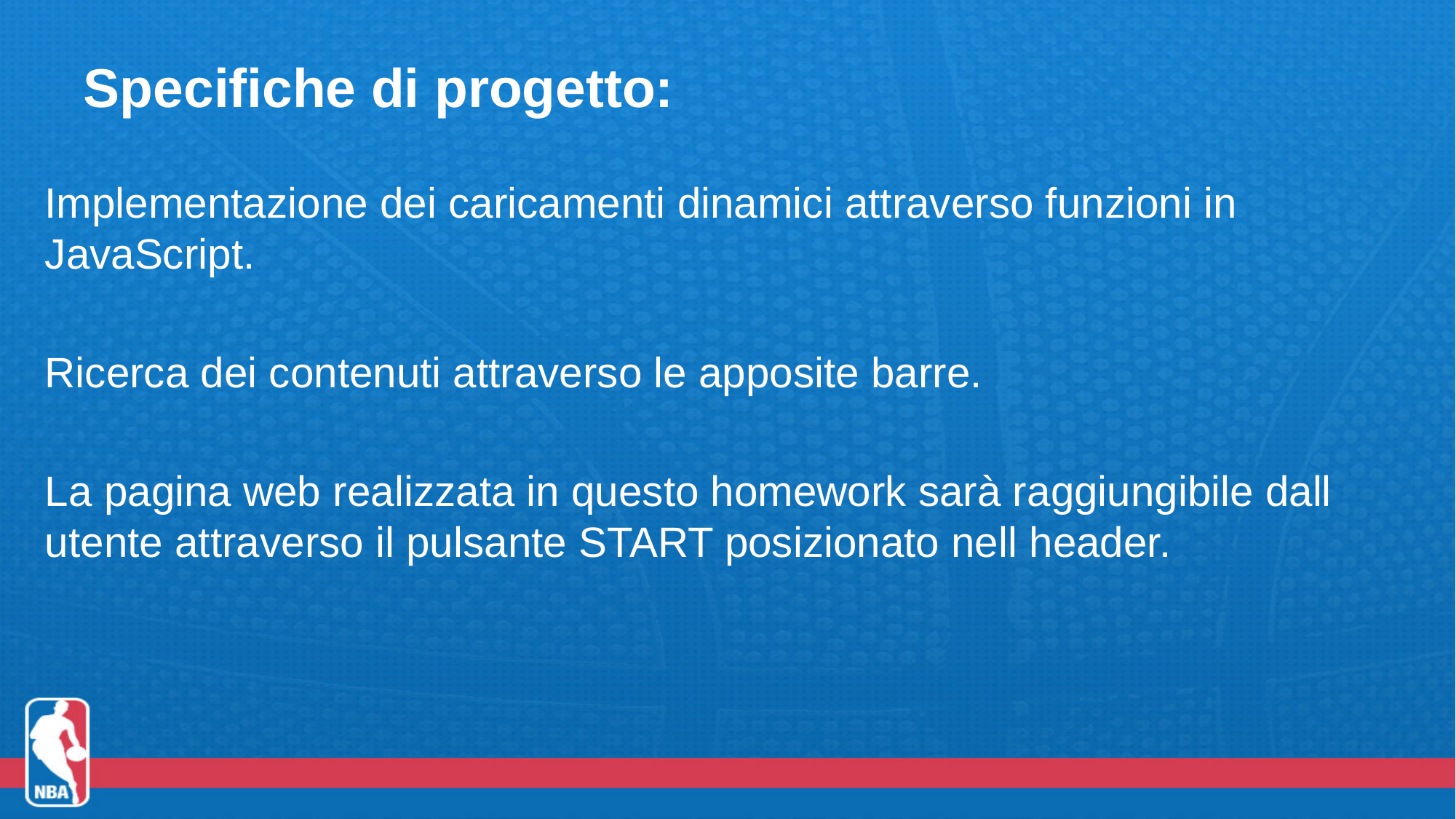

# Specifiche di progetto:
Implementazione dei caricamenti dinamici attraverso funzioni in JavaScript.

Ricerca dei contenuti attraverso le apposite barre.

La pagina web realizzata in questo homework sarà raggiungibile dall utente attraverso il pulsante START posizionato nell header.